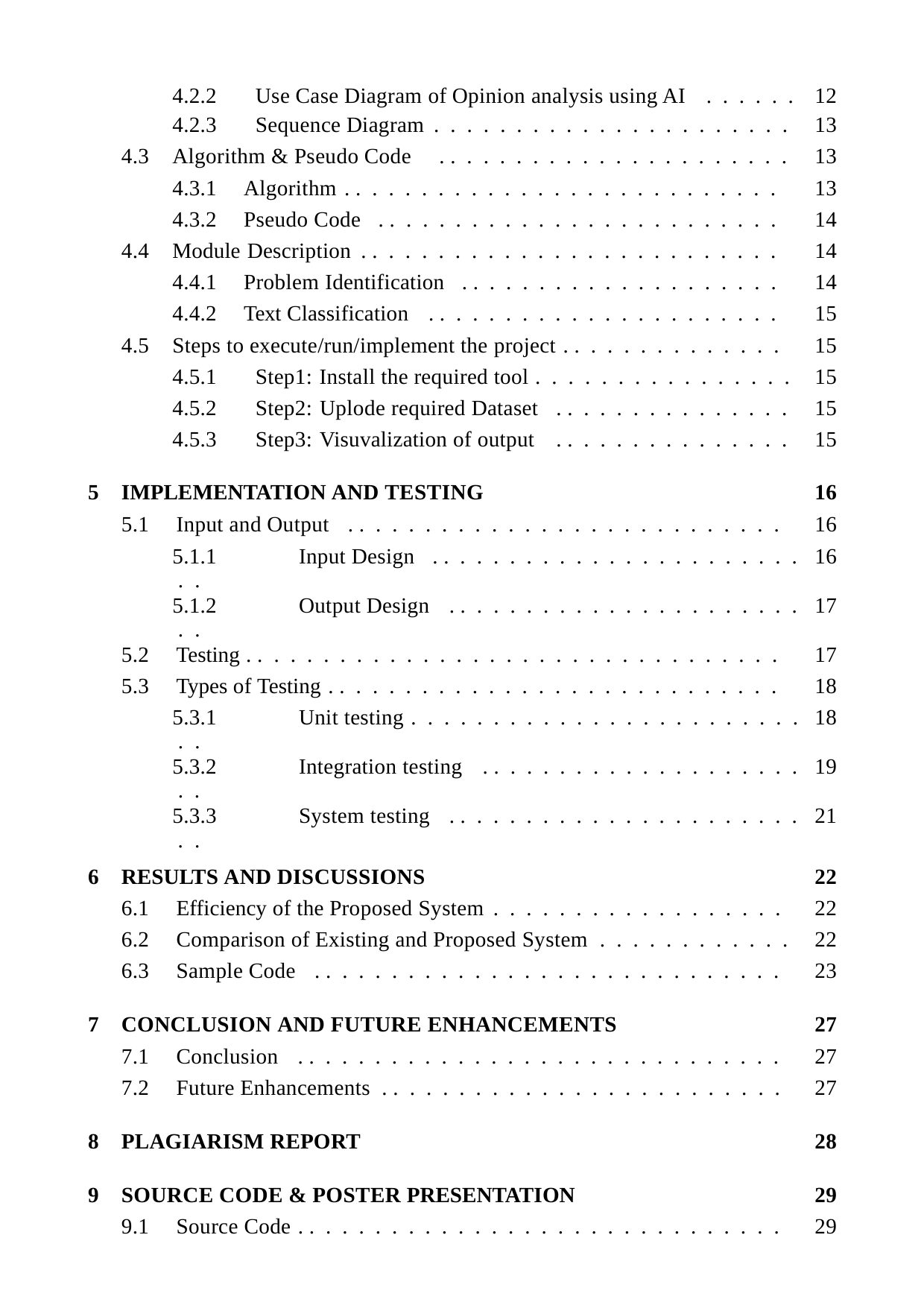

|  |  | 4.2.2 Use Case Diagram of Opinion analysis using AI . . . . . . |  | 12 |
| --- | --- | --- | --- | --- |
|  |  | 4.2.3 Sequence Diagram . . . . . . . . . . . . . . . . . . . . . . |  | 13 |
| 4.3 |  | Algorithm & Pseudo Code . . . . . . . . . . . . . . . . . . . . . . |  | 13 |
|  |  | 4.3.1 | Algorithm . . . . . . . . . . . . . . . . . . . . . . . . . . . | 13 |
|  |  | 4.3.2 | Pseudo Code . . . . . . . . . . . . . . . . . . . . . . . . . | 14 |
| 4.4 |  | Module | Description . . . . . . . . . . . . . . . . . . . . . . . . . . | 14 |
|  |  | 4.4.1 | Problem Identification . . . . . . . . . . . . . . . . . . . . | 14 |
|  |  | 4.4.2 | Text Classification . . . . . . . . . . . . . . . . . . . . . . | 15 |
| 4.5 |  | Steps to execute/run/implement the project . . . . . . . . . . . . . . |  | 15 |
|  |  | 4.5.1 Step1: Install the required tool . . . . . . . . . . . . . . . . |  | 15 |
|  |  | 4.5.2 Step2: Uplode required Dataset . . . . . . . . . . . . . . . |  | 15 |
|  |  | 4.5.3 Step3: Visuvalization of output . . . . . . . . . . . . . . . |  | 15 |
| 5 | IMPLEMENTATION AND TESTING |  |  | 16 |
|  | 5.1 Input and Output . . . . . . . . . . . . . . . . . . . . . . . . . . . |  |  | 16 |
|  | 5.1.1 Input Design . . . . . . . . . . . . . . . . . . . . . . . . . |  |  | 16 |
|  | 5.1.2 Output Design . . . . . . . . . . . . . . . . . . . . . . . . |  |  | 17 |
|  | 5.2 Testing . . . . . . . . . . . . . . . . . . . . . . . . . . . . . . . . . |  |  | 17 |
|  | 5.3 Types of Testing . . . . . . . . . . . . . . . . . . . . . . . . . . . . |  |  | 18 |
|  | 5.3.1 Unit testing . . . . . . . . . . . . . . . . . . . . . . . . . . |  |  | 18 |
|  | 5.3.2 Integration testing . . . . . . . . . . . . . . . . . . . . . . |  |  | 19 |
|  | 5.3.3 System testing . . . . . . . . . . . . . . . . . . . . . . . . |  |  | 21 |
| 6 | RESULTS AND DISCUSSIONS |  |  | 22 |
|  | 6.1 Efficiency of the Proposed System . . . . . . . . . . . . . . . . . . |  |  | 22 |
|  | 6.2 Comparison of Existing and Proposed System . . . . . . . . . . . . |  |  | 22 |
|  | 6.3 Sample Code . . . . . . . . . . . . . . . . . . . . . . . . . . . . . |  |  | 23 |
| 7 | CONCLUSION AND FUTURE ENHANCEMENTS |  |  | 27 |
|  | 7.1 Conclusion . . . . . . . . . . . . . . . . . . . . . . . . . . . . . . |  |  | 27 |
|  | 7.2 Future Enhancements . . . . . . . . . . . . . . . . . . . . . . . . . |  |  | 27 |
| 8 | PLAGIARISM REPORT |  |  | 28 |
| 9 | SOURCE CODE & POSTER PRESENTATION |  |  | 29 |
|  | 9.1 Source Code . . . . . . . . . . . . . . . . . . . . . . . . . . . . . . |  |  | 29 |